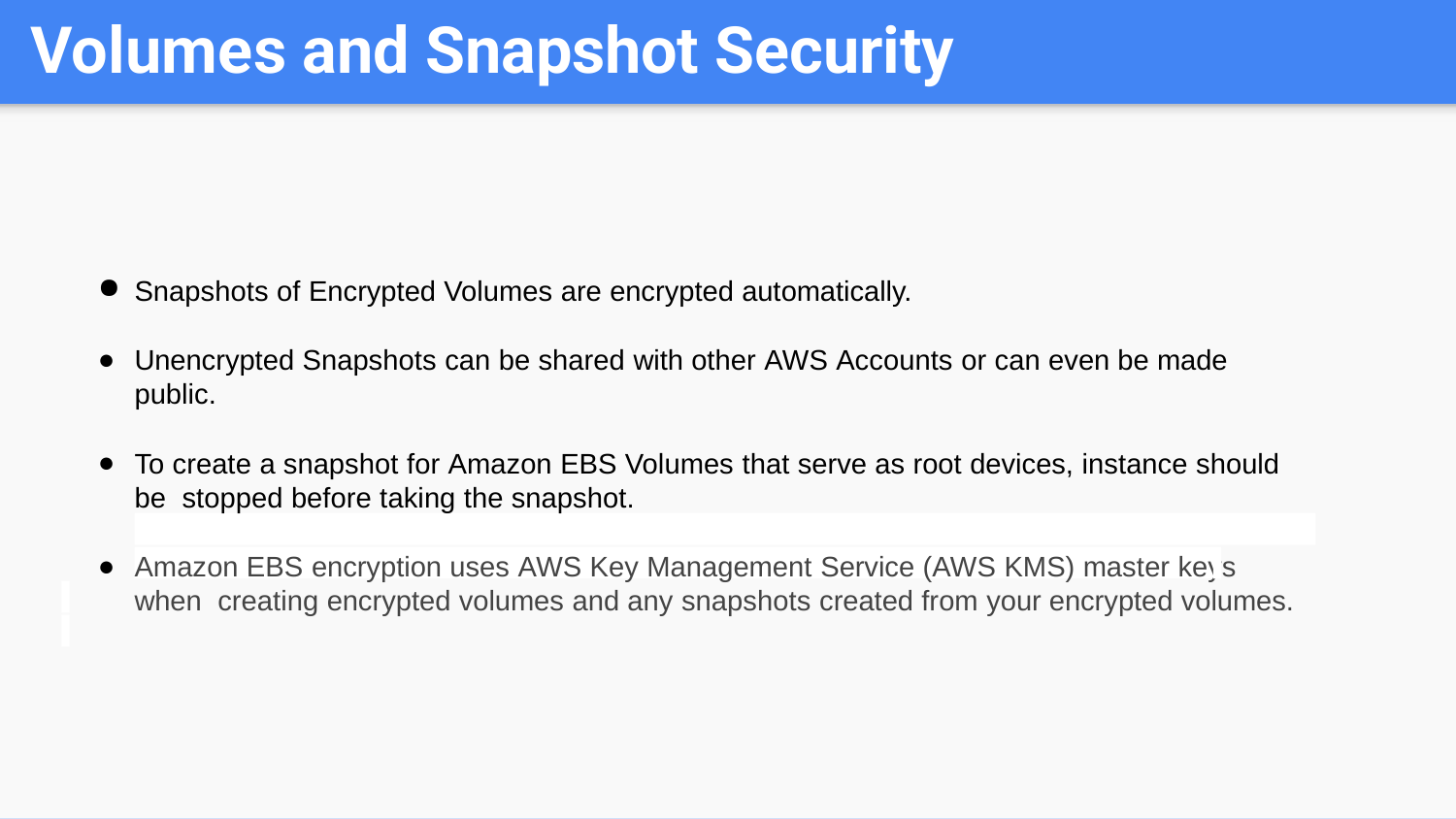

# Volumes and Snapshot Security
Snapshots of Encrypted Volumes are encrypted automatically.

Unencrypted Snapshots can be shared with other AWS Accounts or can even be made public.

To create a snapshot for Amazon EBS Volumes that serve as root devices, instance should be  stopped before taking the snapshot.

Amazon EBS encryption uses AWS Key Management Service (AWS KMS) master keys when  creating encrypted volumes and any snapshots created from your encrypted volumes.